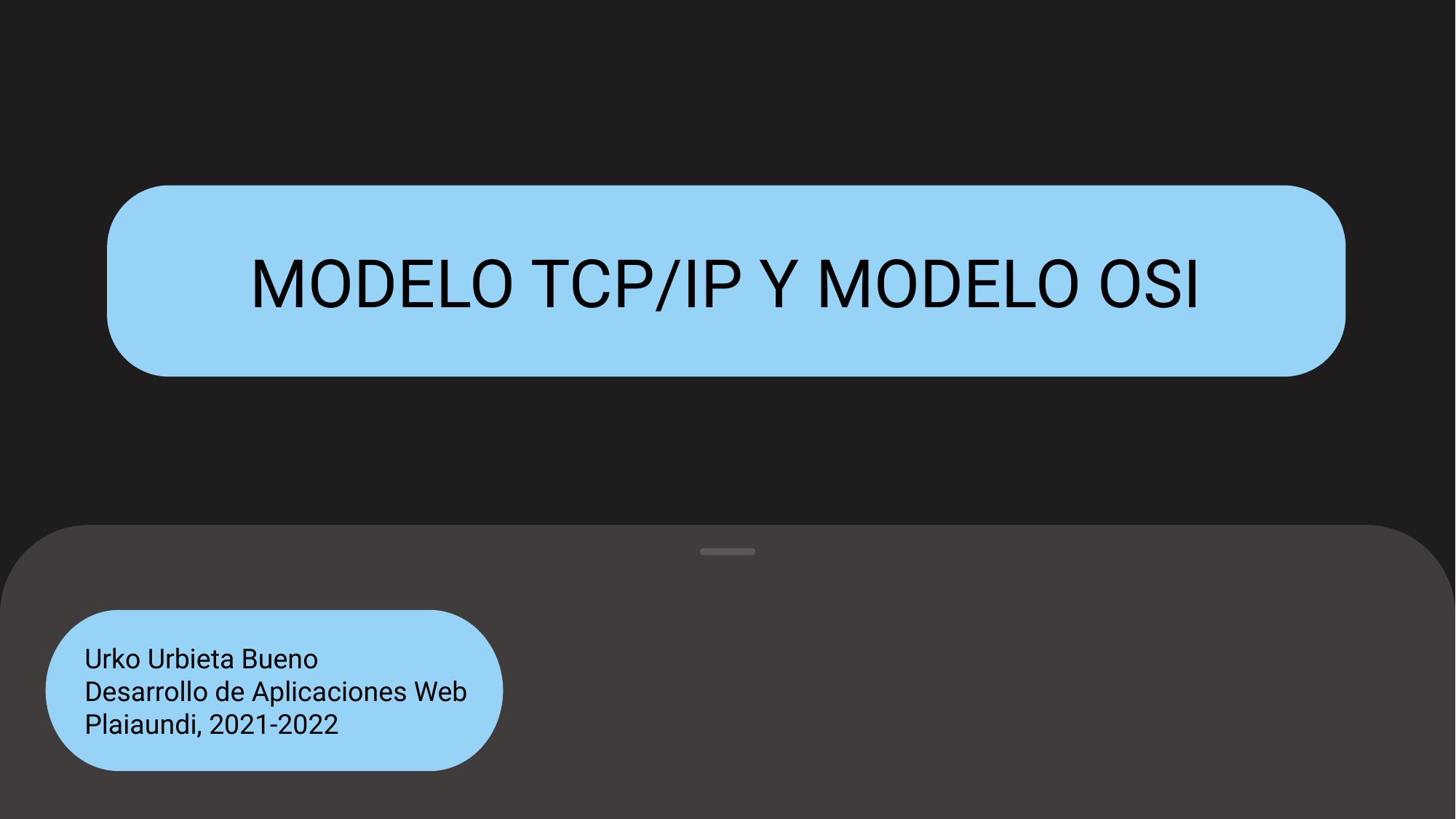

MODELO TCP/IP Y MODELO OSI

 Urko Urbieta Bueno
 Desarrollo de Aplicaciones Web
 Plaiaundi, 2021-2022